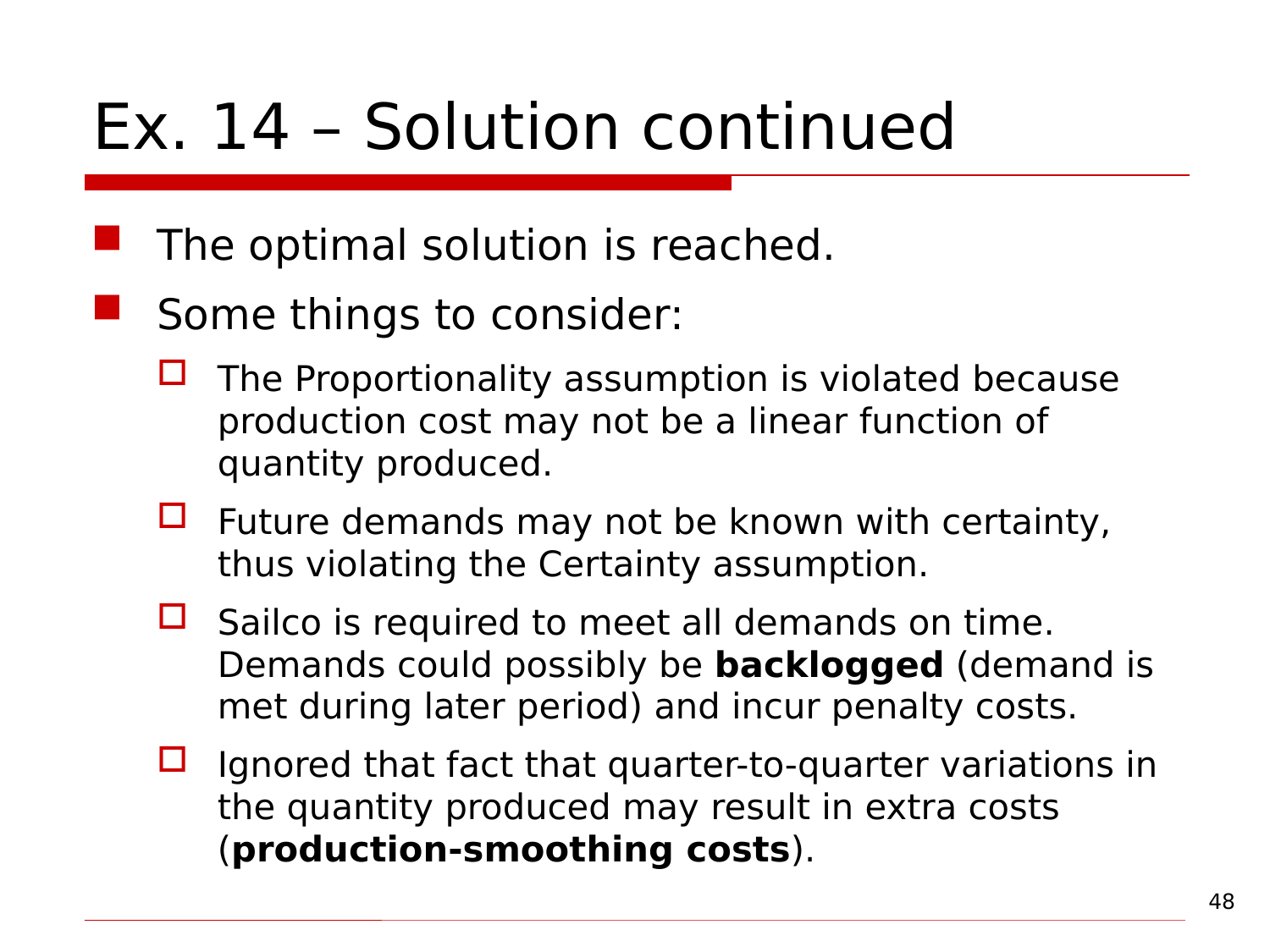

# Ex. 14 – Solution continued
The optimal solution is reached.
Some things to consider:
The Proportionality assumption is violated because production cost may not be a linear function of quantity produced.
Future demands may not be known with certainty, thus violating the Certainty assumption.
Sailco is required to meet all demands on time. Demands could possibly be backlogged (demand is met during later period) and incur penalty costs.
Ignored that fact that quarter-to-quarter variations in the quantity produced may result in extra costs (production-smoothing costs).